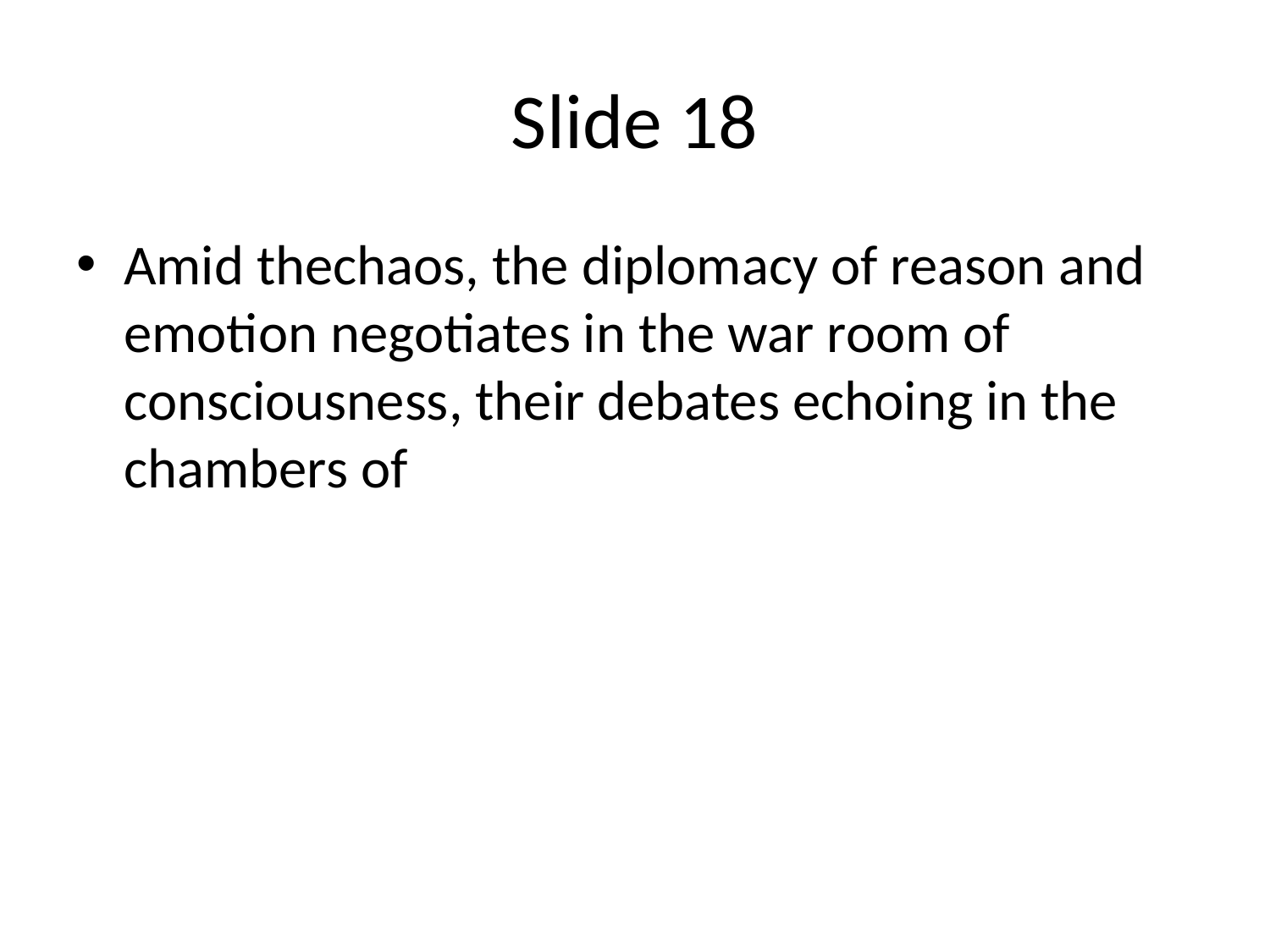

# Slide 18
Amid thechaos, the diplomacy of reason and emotion negotiates in the war room of consciousness, their debates echoing in the chambers of